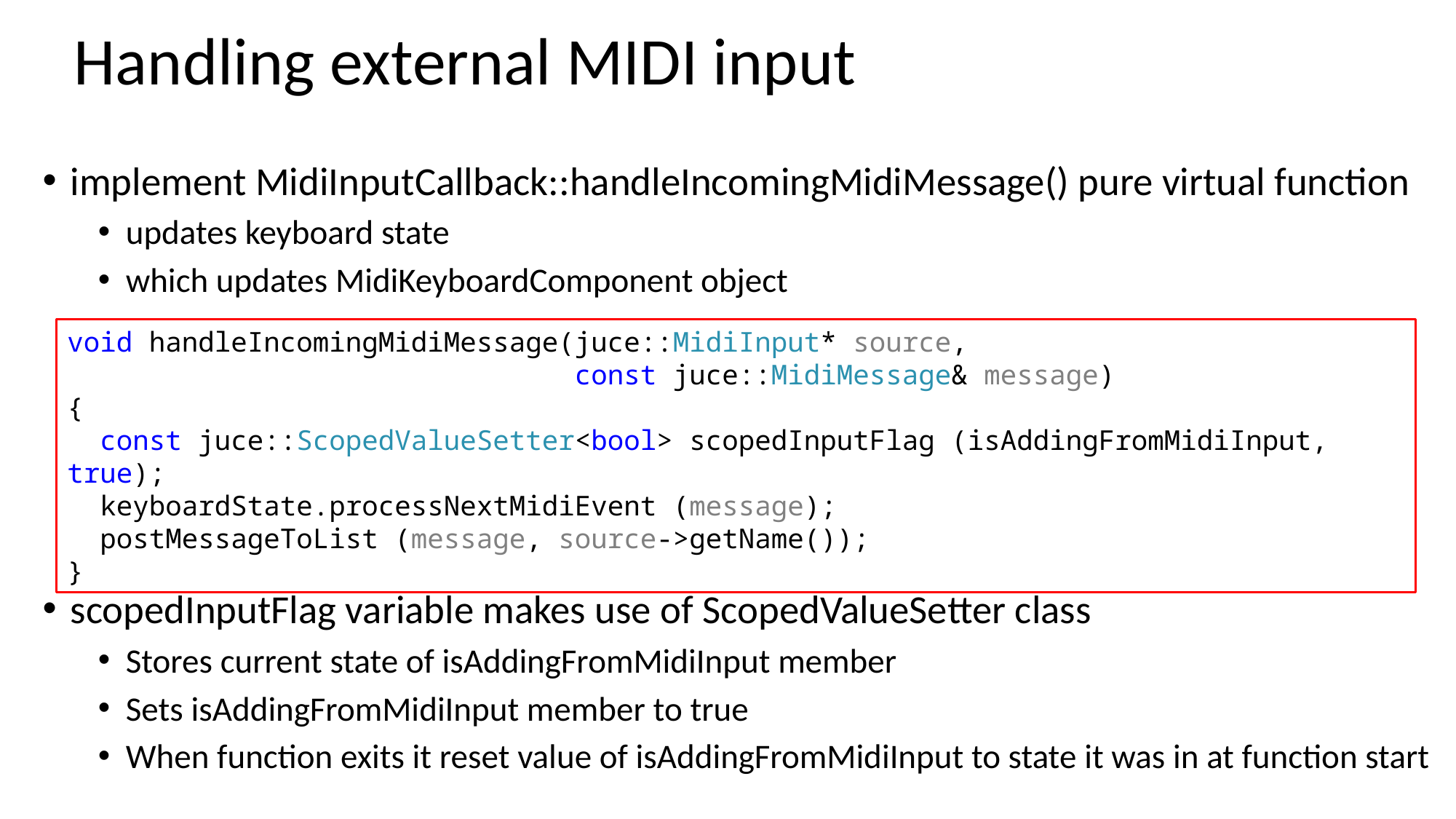

# Handling external MIDI input
implement MidiInputCallback::handleIncomingMidiMessage() pure virtual function
updates keyboard state
which updates MidiKeyboardComponent object

scopedInputFlag variable makes use of ScopedValueSetter class
Stores current state of isAddingFromMidiInput member
Sets isAddingFromMidiInput member to true
When function exits it reset value of isAddingFromMidiInput to state it was in at function start
void handleIncomingMidiMessage(juce::MidiInput* source,
                               const juce::MidiMessage& message)
{
  const juce::ScopedValueSetter<bool> scopedInputFlag (isAddingFromMidiInput, true);
  keyboardState.processNextMidiEvent (message);
  postMessageToList (message, source->getName());
}